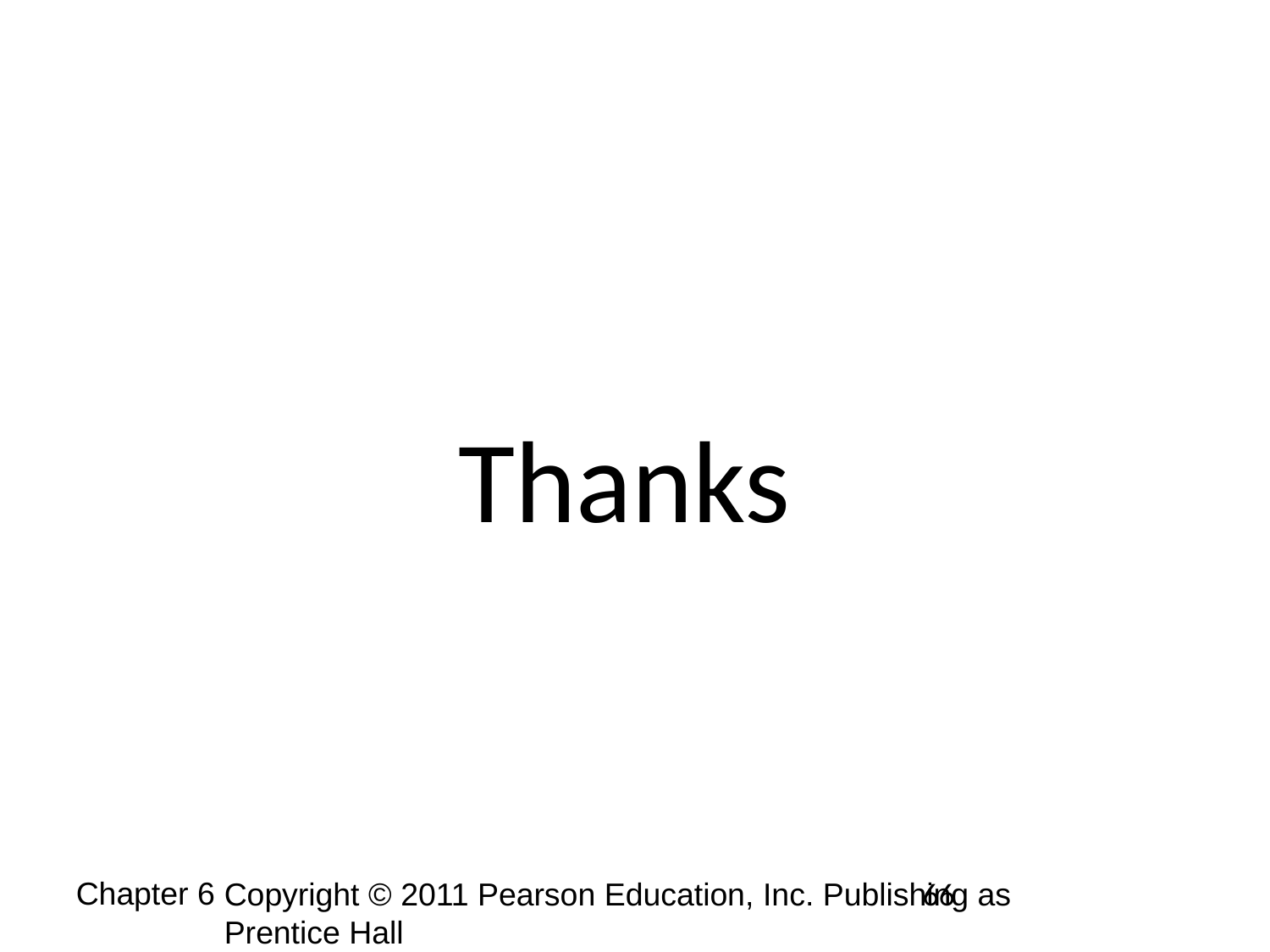

# Thanks
Chapter 6
Copyright © 2011 Pearson Education, Inc. Publishing as Prentice Hall
66